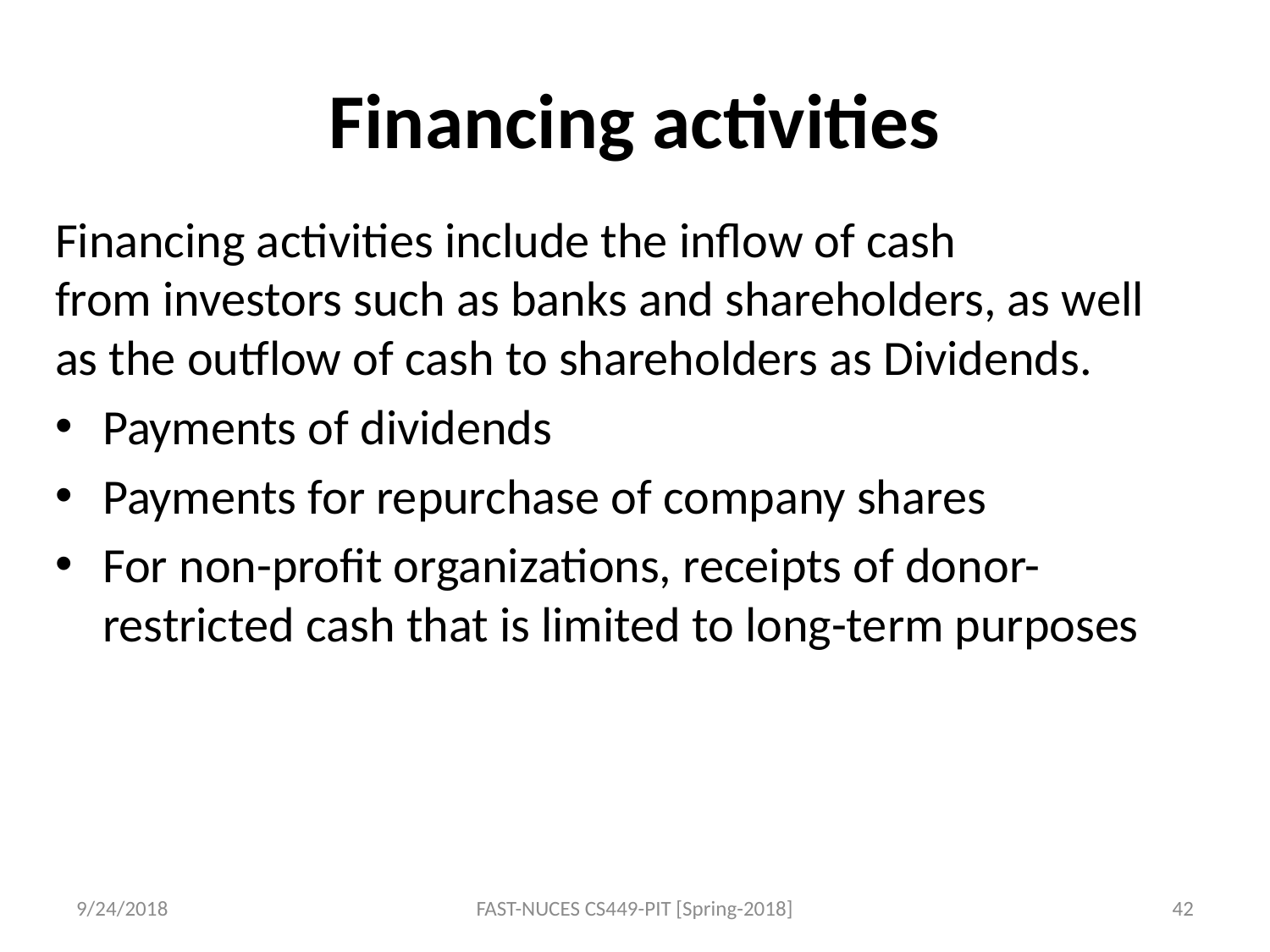

# Financing activities
Financing activities include the inflow of cash from investors such as banks and shareholders, as well as the outflow of cash to shareholders as Dividends.
Payments of dividends
Payments for repurchase of company shares
For non-profit organizations, receipts of donor-restricted cash that is limited to long-term purposes

9/24/2018
FAST-NUCES CS449-PIT [Spring-2018]
42